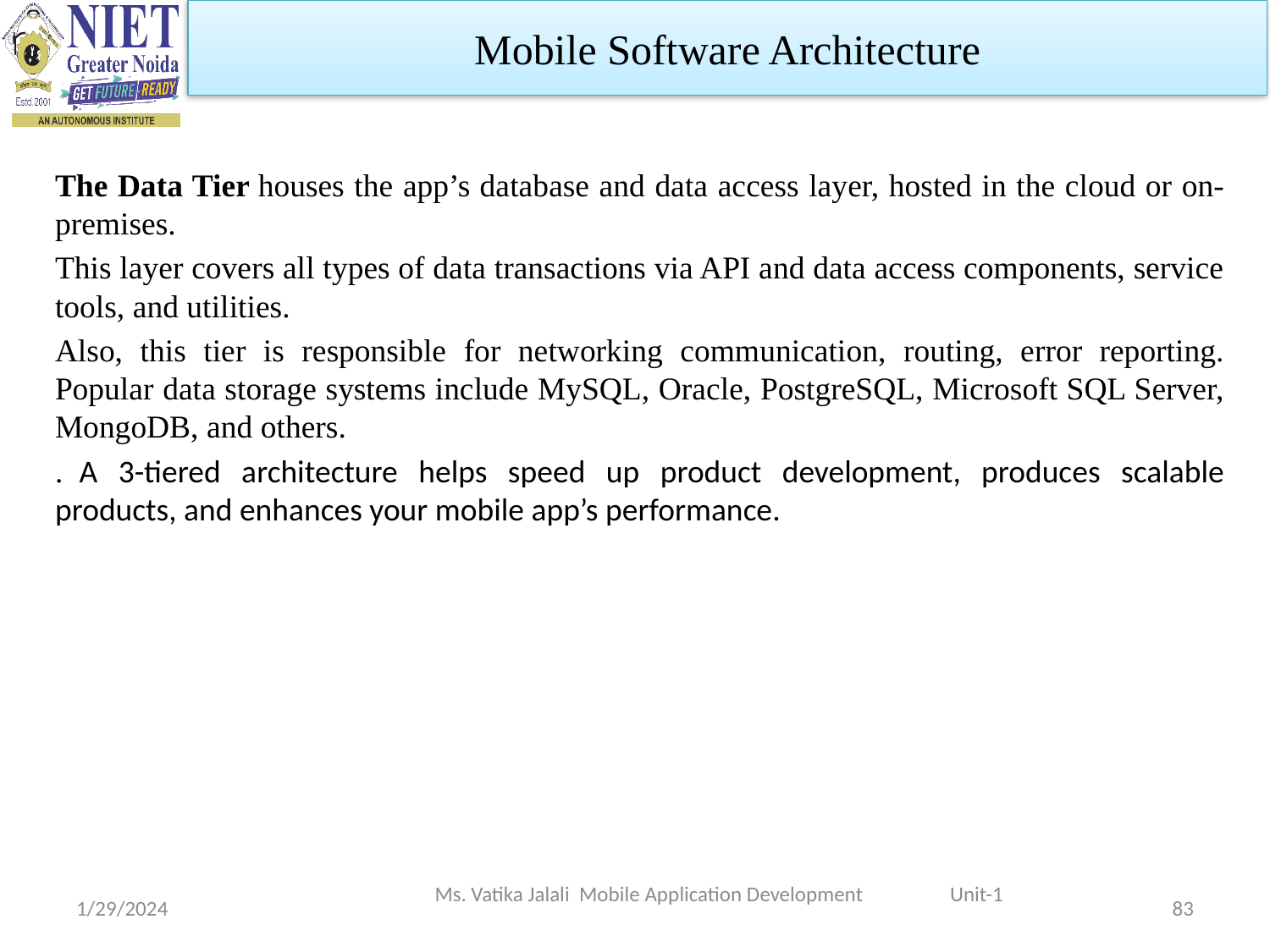

Mobile Software Architecture
The Data Tier houses the app’s database and data access layer, hosted in the cloud or on-premises.
This layer covers all types of data transactions via API and data access components, service tools, and utilities.
Also, this tier is responsible for networking communication, routing, error reporting. Popular data storage systems include MySQL, Oracle, PostgreSQL, Microsoft SQL Server, MongoDB, and others.
.  A 3-tiered architecture helps speed up product development, produces scalable products, and enhances your mobile app’s performance.
Ms. Vatika Jalali  Mobile Application Development                  Unit-1
1/29/2024
83